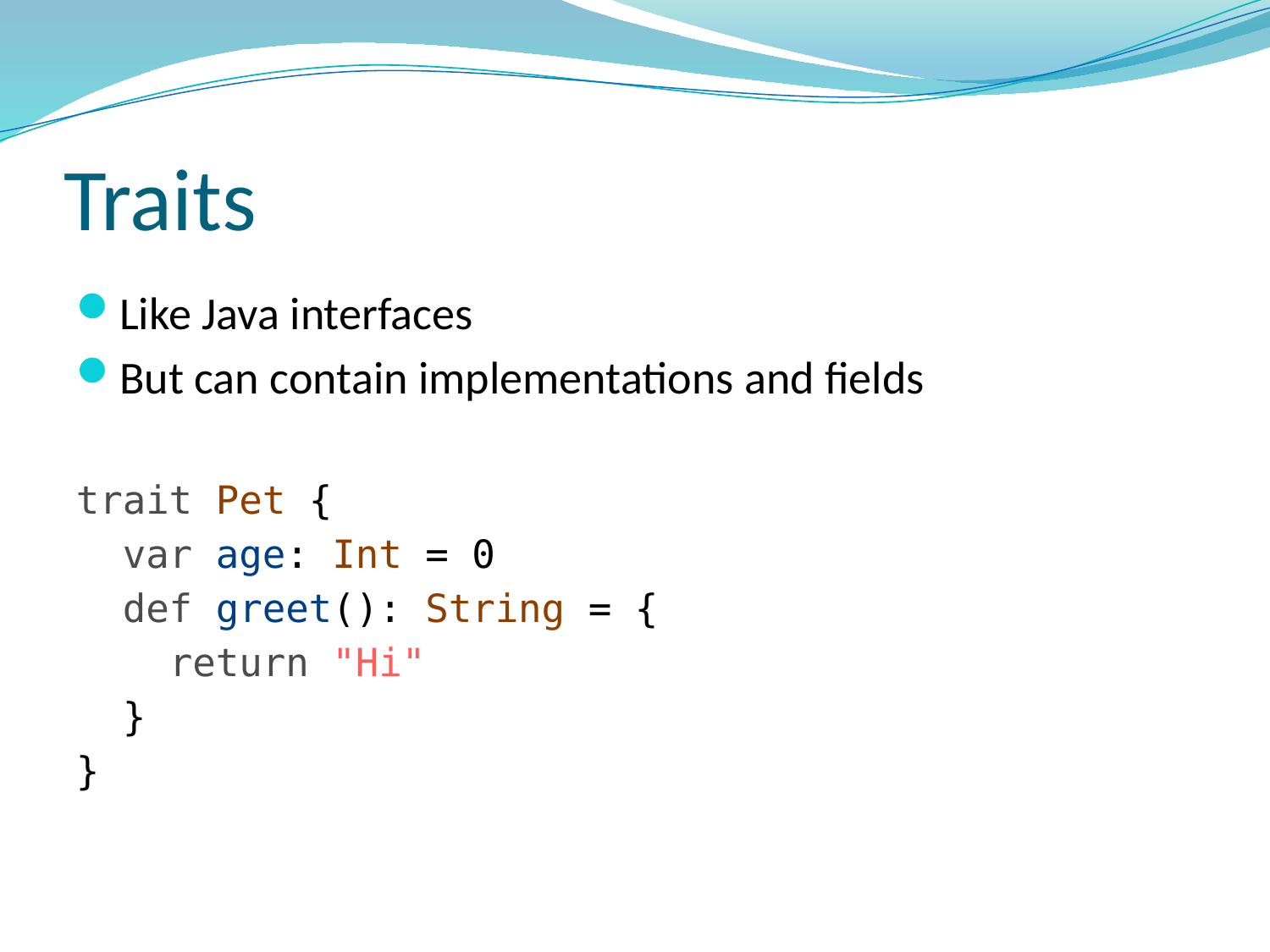

# Traits
Like Java interfaces
But can contain implementations and fields

trait Pet {
  var age: Int = 0
  def greet(): String = {
    return "Hi"
  }
}